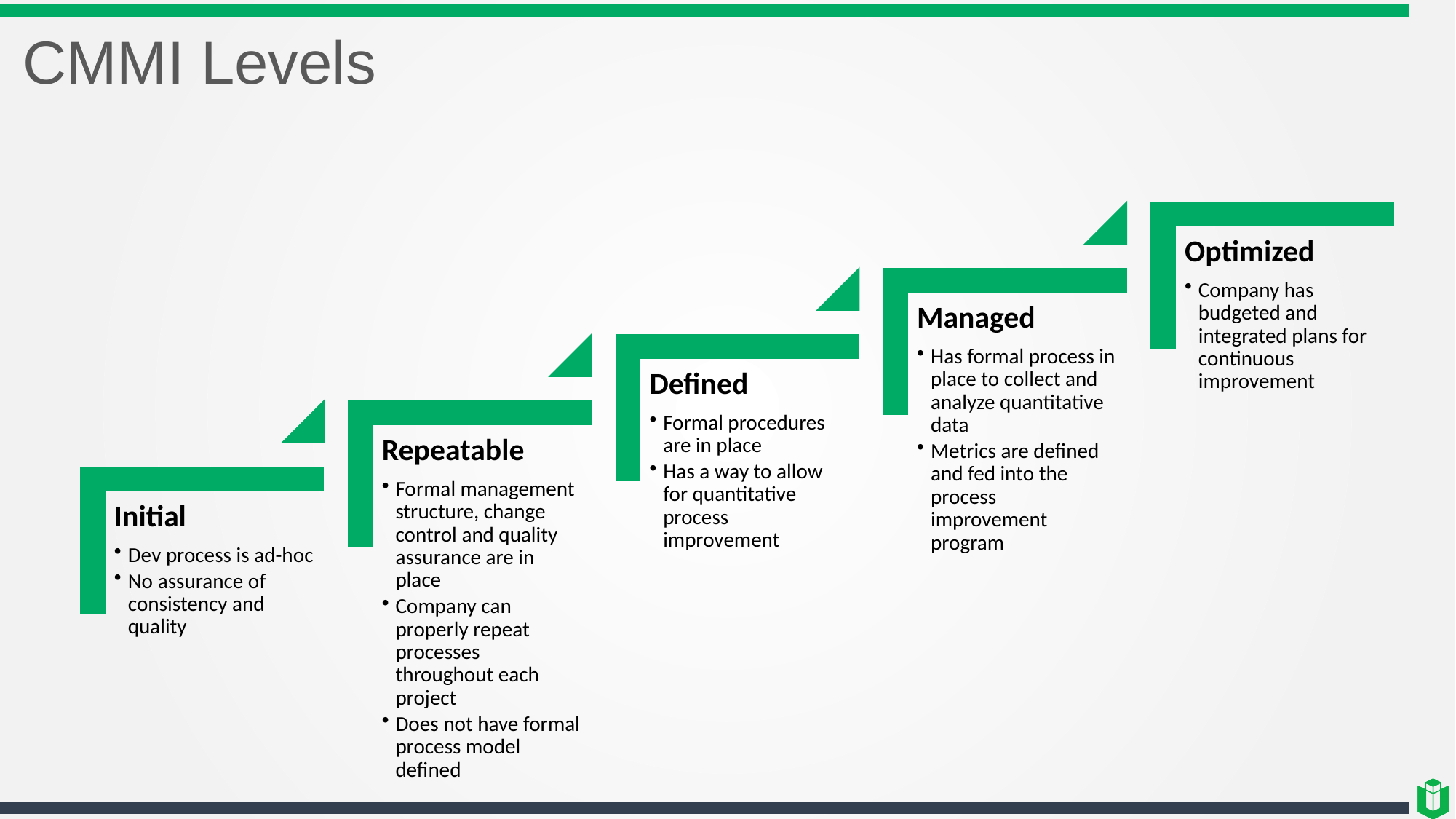

# CMMI Levels
Initial
Dev process is ad-hoc
No assurance of consistency and quality
Repeatable
Formal management structure, change control and quality assurance are in place
Company can properly repeat processes throughout each project
Does not have formal process model defined
Defined
Formal procedures are in place
Has a way to allow for quantitative process improvement
Managed
Has formal process in place to collect and analyze quantitative data
Metrics are defined and fed into the process improvement program
Optimized
Company has budgeted and integrated plans for continuous improvement